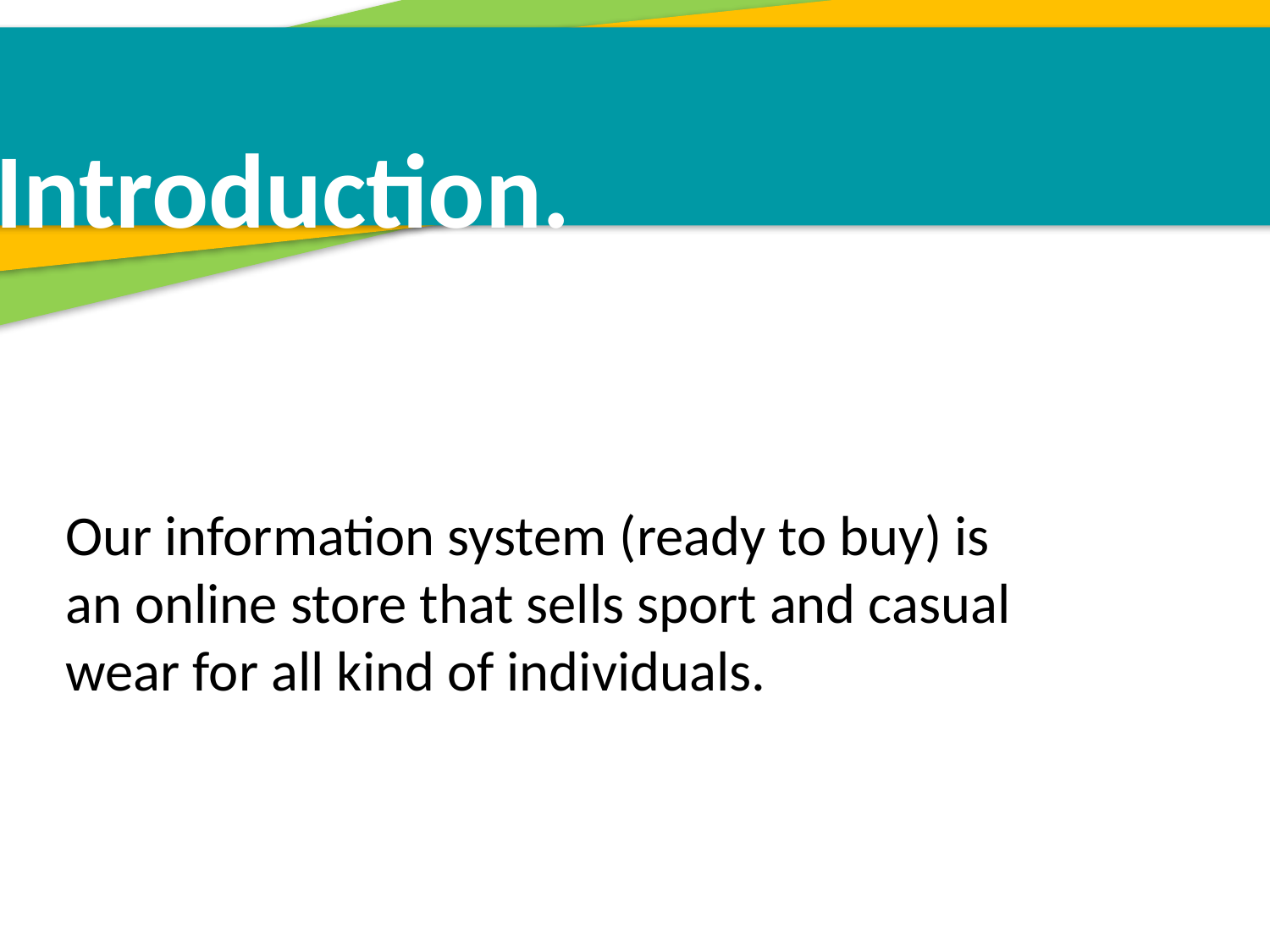

Introduction.
Our information system (ready to buy) is an online store that sells sport and casual wear for all kind of individuals.